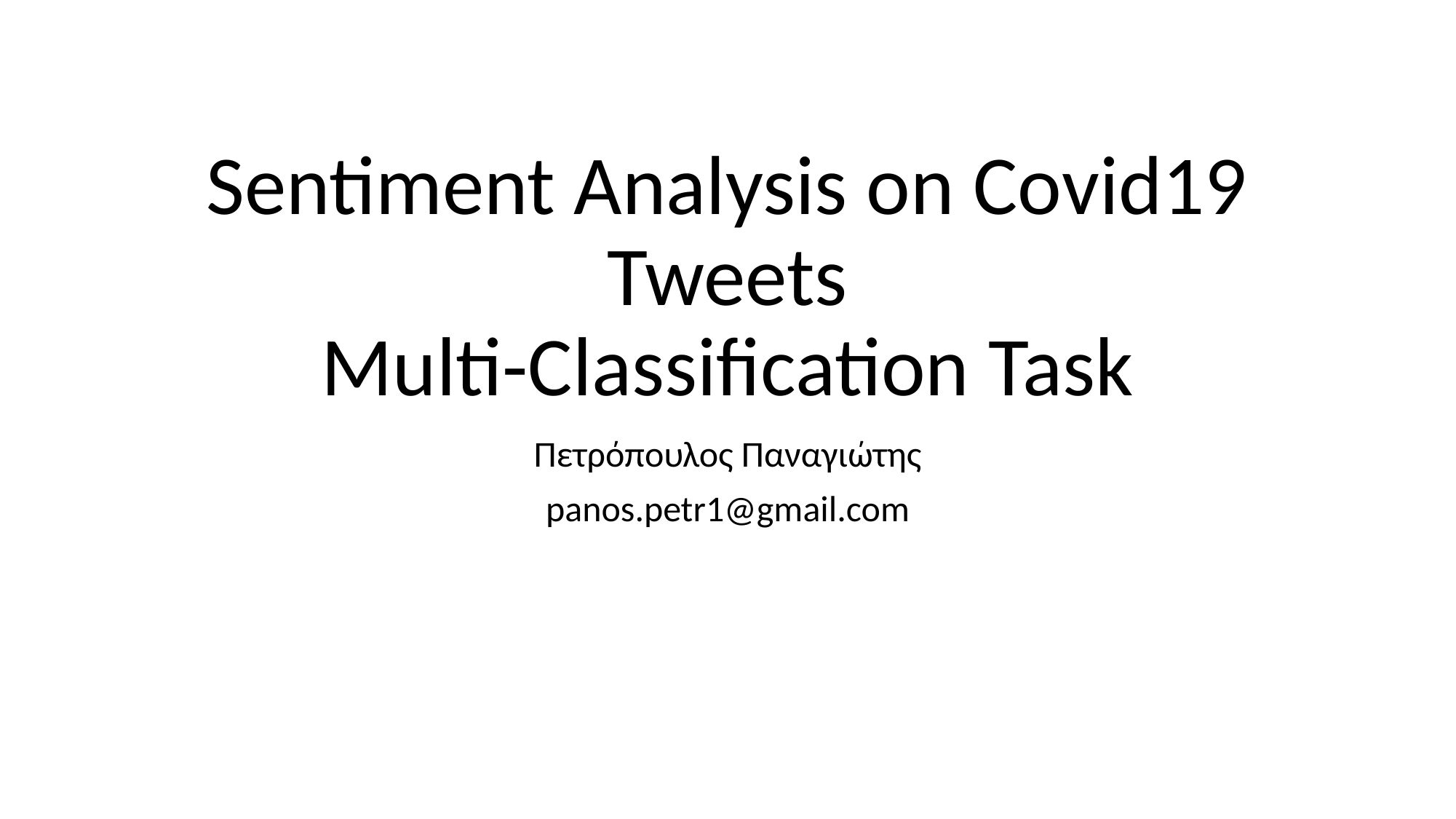

# Sentiment Analysis on Covid19 Tweets Multi-Classification Task
Πετρόπουλος Παναγιώτης
panos.petr1@gmail.com